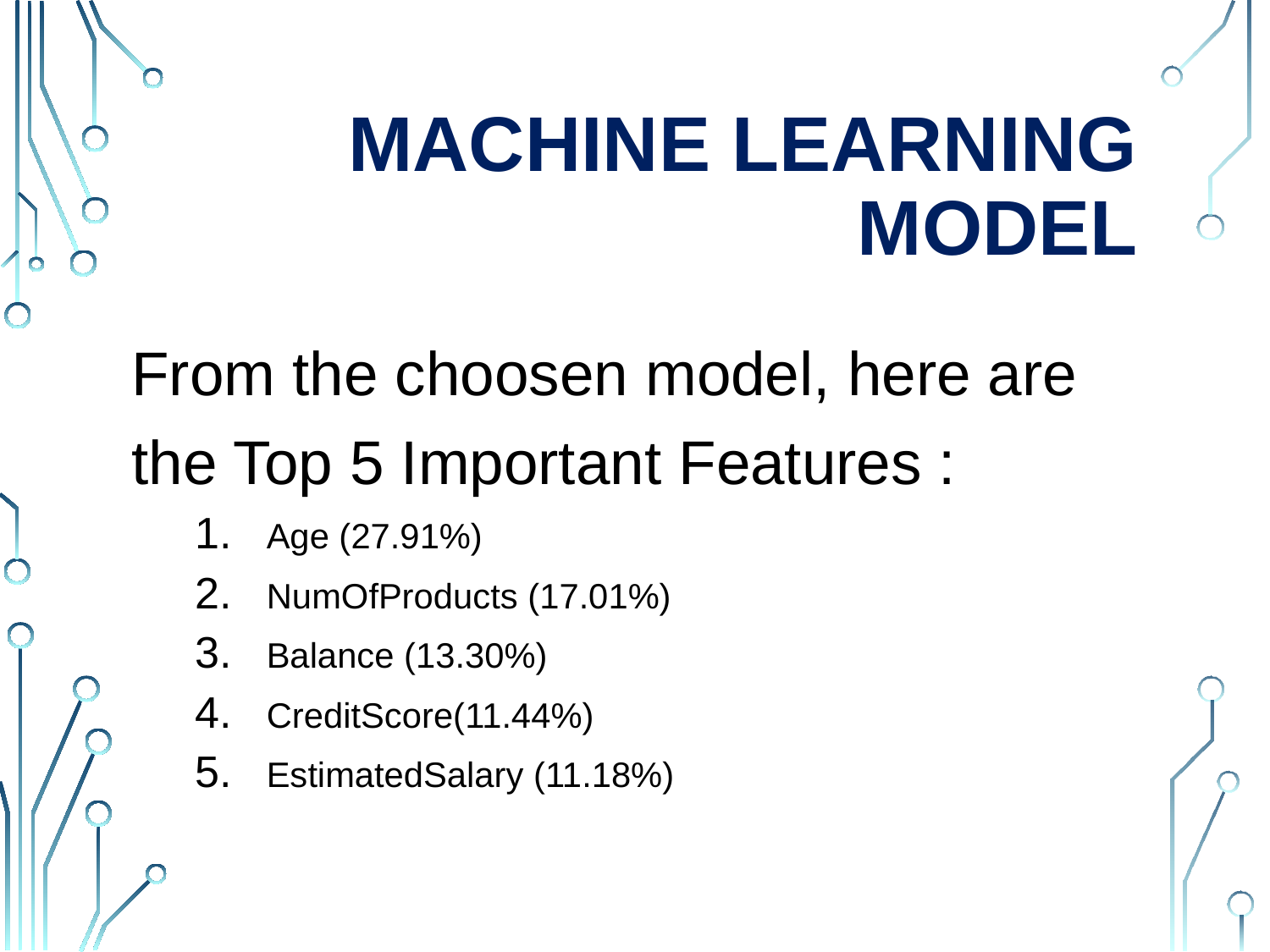

# MACHINE LEARNING MODEL
From the choosen model, here are
the Top 5 Important Features :
Age (27.91%)
NumOfProducts (17.01%)
Balance (13.30%)
CreditScore(11.44%)
EstimatedSalary (11.18%)